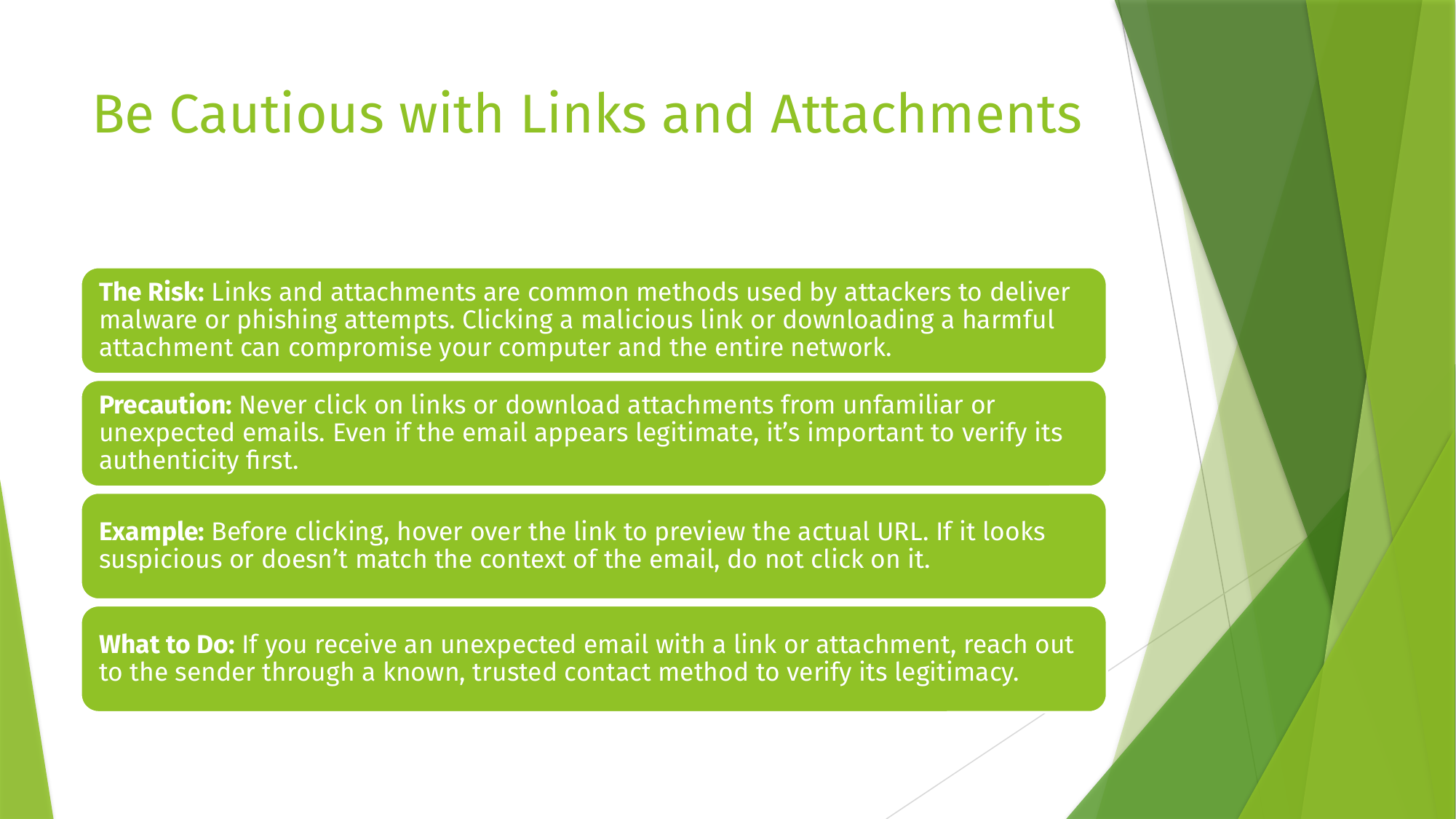

# Be Cautious with Links and Attachments
The Risk: Links and attachments are common methods used by attackers to deliver malware or phishing attempts. Clicking a malicious link or downloading a harmful attachment can compromise your computer and the entire network.
Precaution: Never click on links or download attachments from unfamiliar or unexpected emails. Even if the email appears legitimate, it’s important to verify its authenticity first.
Example: Before clicking, hover over the link to preview the actual URL. If it looks suspicious or doesn’t match the context of the email, do not click on it.
What to Do: If you receive an unexpected email with a link or attachment, reach out to the sender through a known, trusted contact method to verify its legitimacy.